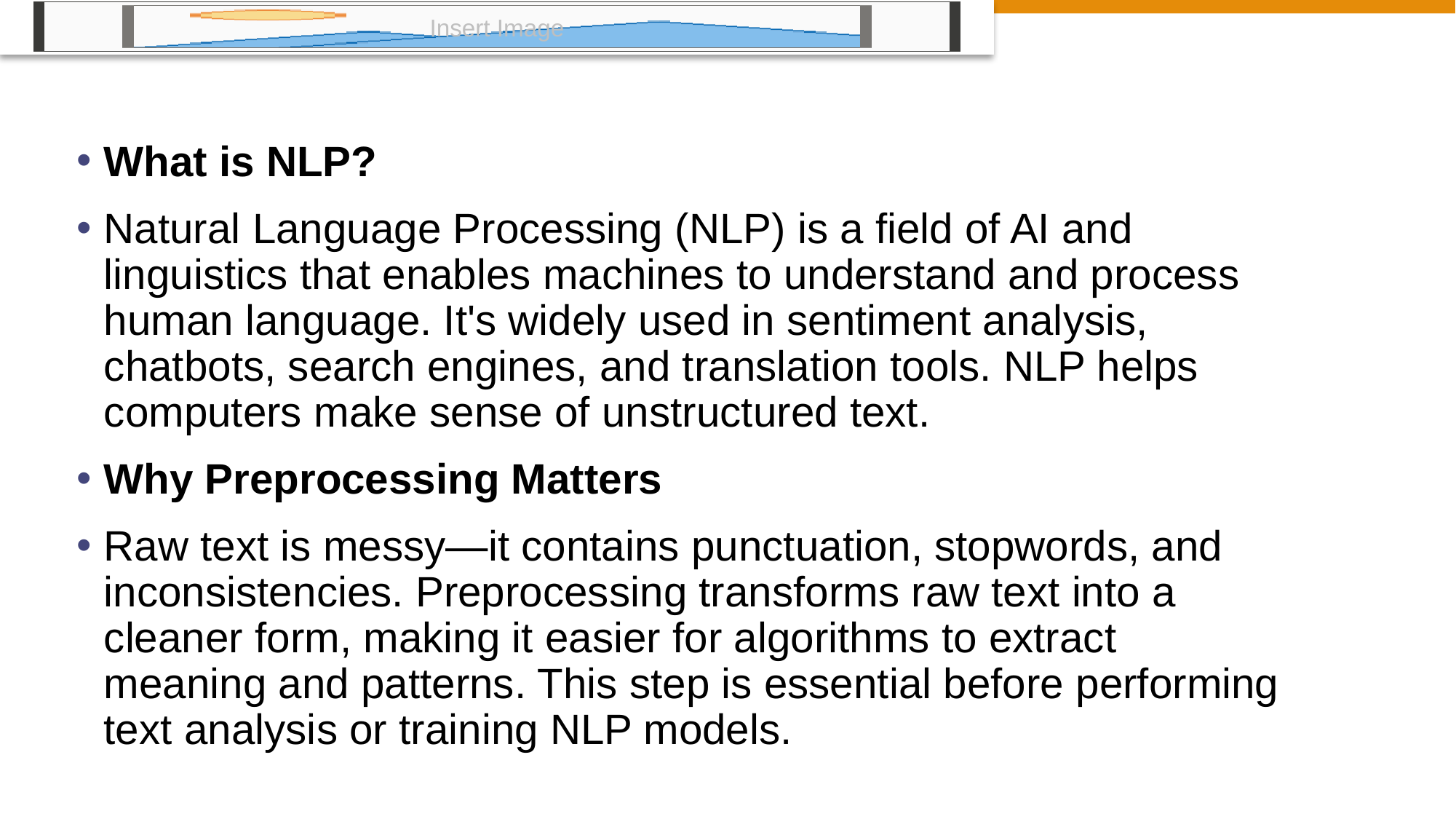

What is NLP?
Natural Language Processing (NLP) is a field of AI and linguistics that enables machines to understand and process human language. It's widely used in sentiment analysis, chatbots, search engines, and translation tools. NLP helps computers make sense of unstructured text.
Why Preprocessing Matters
Raw text is messy—it contains punctuation, stopwords, and inconsistencies. Preprocessing transforms raw text into a cleaner form, making it easier for algorithms to extract meaning and patterns. This step is essential before performing text analysis or training NLP models.